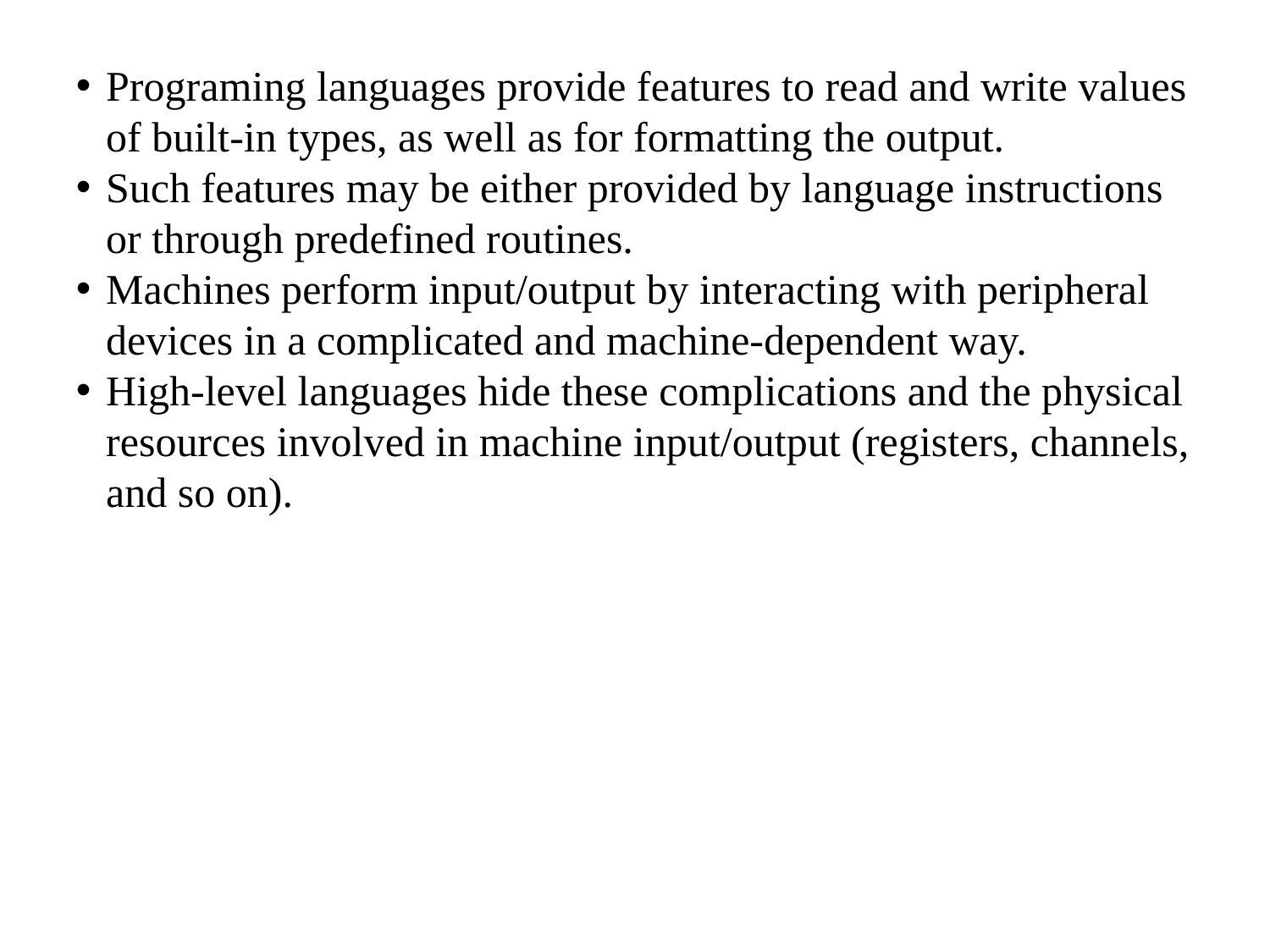

Programing languages provide features to read and write values of built-in types, as well as for formatting the output.
Such features may be either provided by language instructions or through predefined routines.
Machines perform input/output by interacting with peripheral devices in a complicated and machine-dependent way.
High-level languages hide these complications and the physical resources involved in machine input/output (registers, channels, and so on).